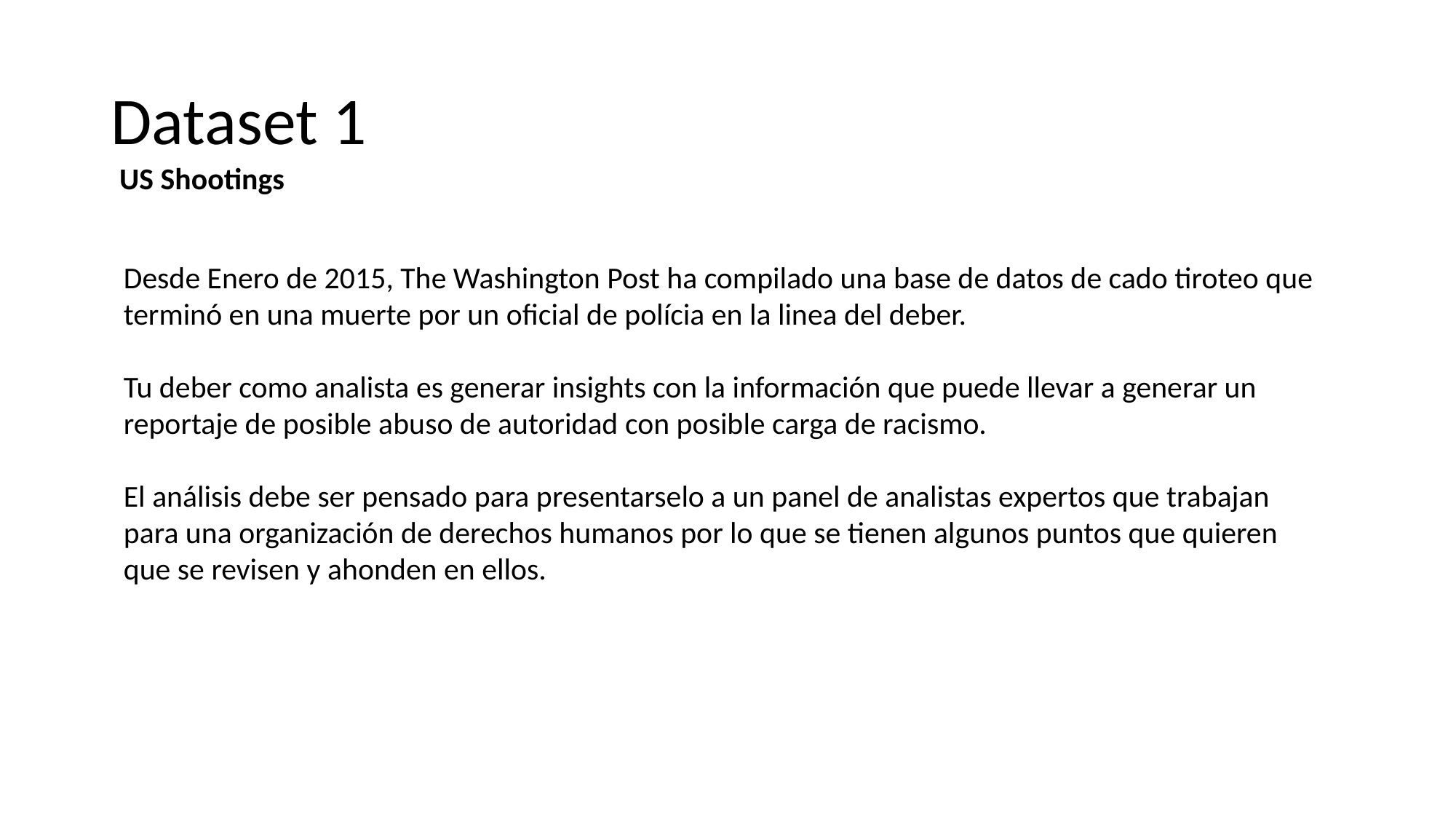

# Dataset 1
US Shootings
Desde Enero de 2015, The Washington Post ha compilado una base de datos de cado tiroteo que
terminó en una muerte por un oficial de polícia en la linea del deber.

Tu deber como analista es generar insights con la información que puede llevar a generar un
reportaje de posible abuso de autoridad con posible carga de racismo.

El análisis debe ser pensado para presentarselo a un panel de analistas expertos que trabajan
para una organización de derechos humanos por lo que se tienen algunos puntos que quieren
que se revisen y ahonden en ellos.